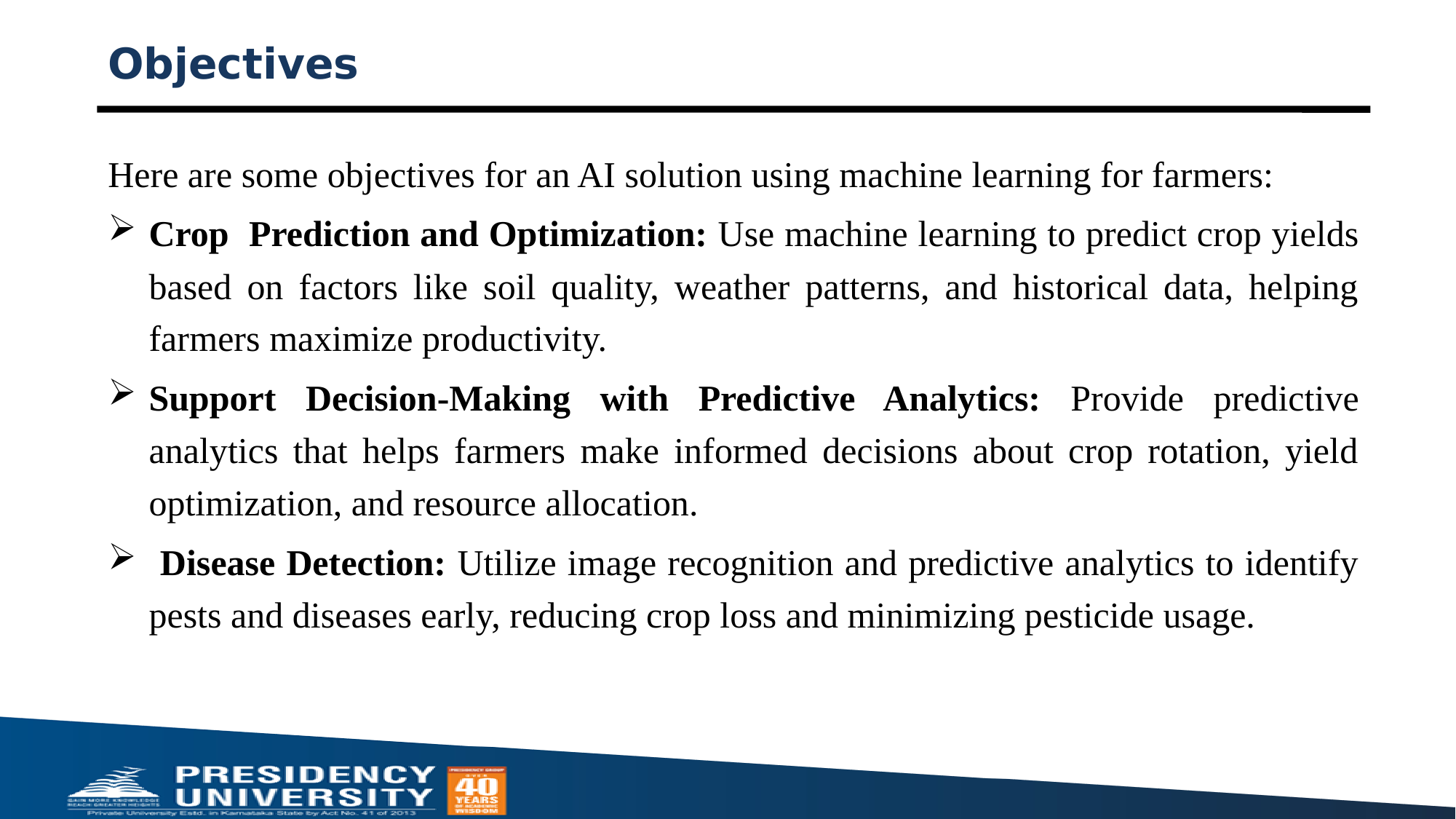

# Objectives
Here are some objectives for an AI solution using machine learning for farmers:
Crop  Prediction and Optimization: Use machine learning to predict crop yields based on factors like soil quality, weather patterns, and historical data, helping farmers maximize productivity.
Support Decision-Making with Predictive Analytics: Provide predictive analytics that helps farmers make informed decisions about crop rotation, yield optimization, and resource allocation.
 Disease Detection: Utilize image recognition and predictive analytics to identify pests and diseases early, reducing crop loss and minimizing pesticide usage.